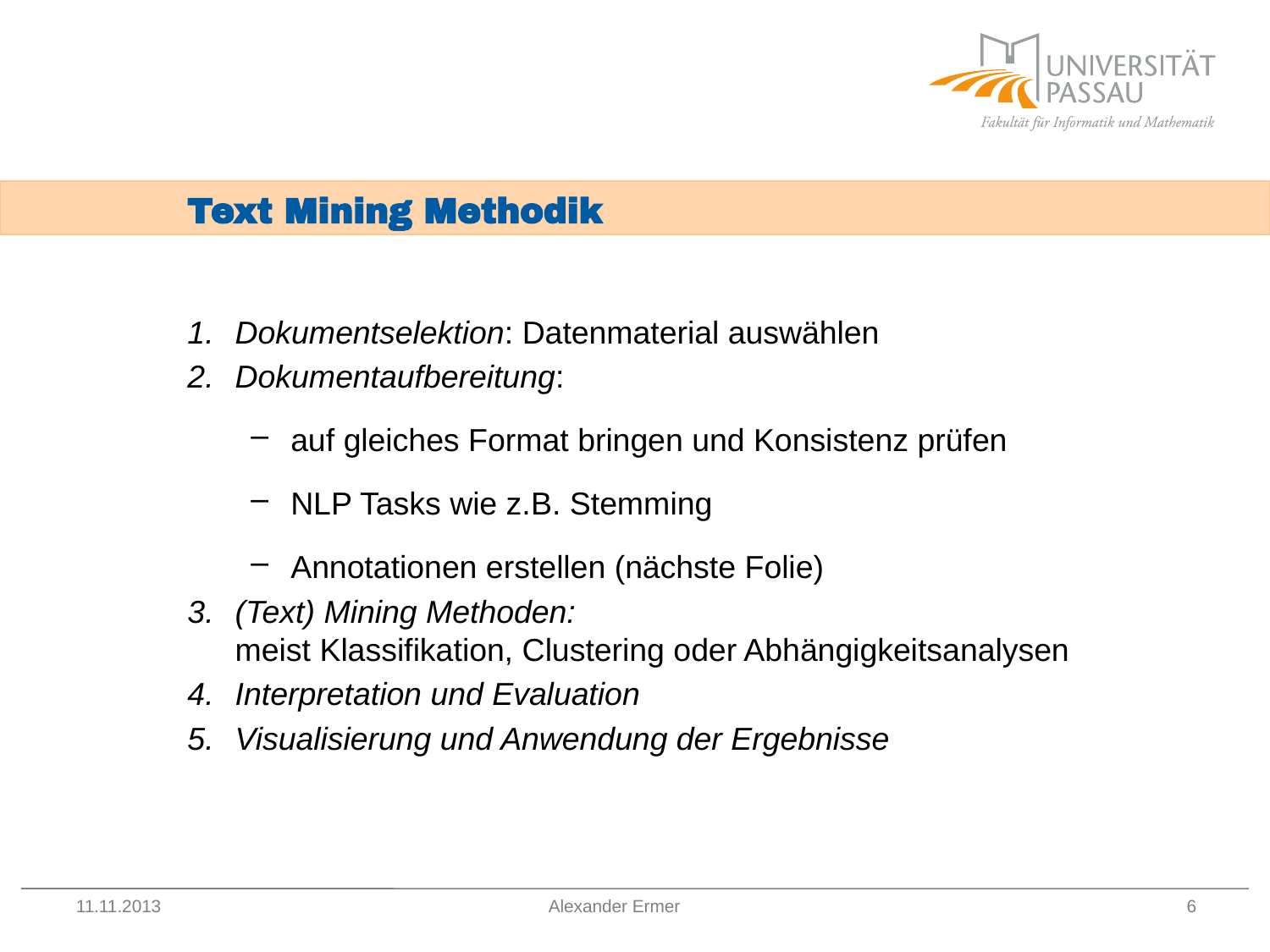

# Text Mining Methodik
Dokumentselektion: Datenmaterial auswählen
Dokumentaufbereitung:
auf gleiches Format bringen und Konsistenz prüfen
NLP Tasks wie z.B. Stemming
Annotationen erstellen (nächste Folie)
(Text) Mining Methoden:
meist Klassifikation, Clustering oder Abhängigkeitsanalysen
Interpretation und Evaluation
Visualisierung und Anwendung der Ergebnisse